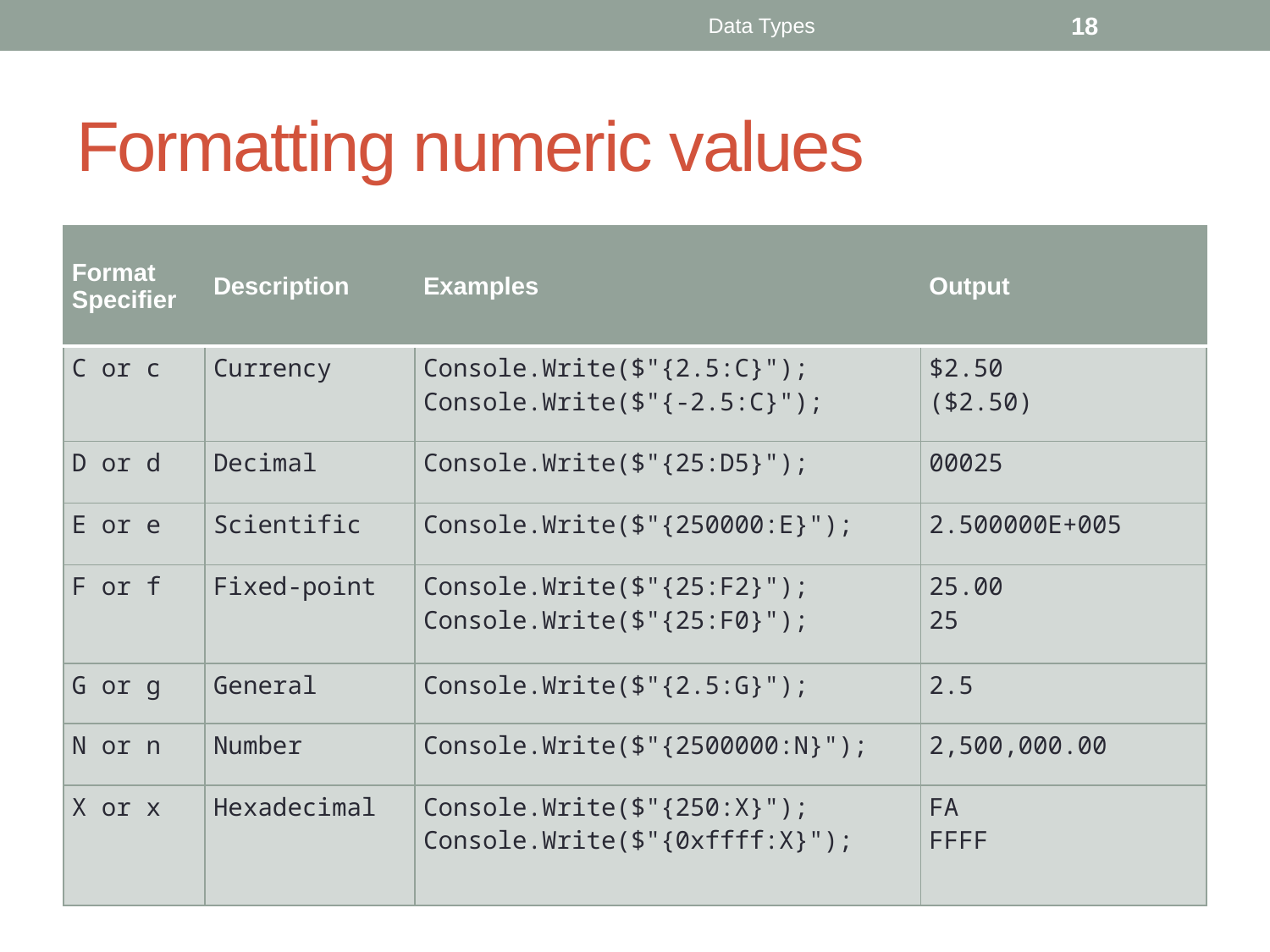

Data Types
18
# Formatting numeric values
| Format Specifier | Description | Examples | Output |
| --- | --- | --- | --- |
| C or c | Currency | Console.Write($"{2.5:C}"); Console.Write($"{-2.5:C}"); | $2.50 ($2.50) |
| D or d | Decimal | Console.Write($"{25:D5}"); | 00025 |
| E or e | Scientific | Console.Write($"{250000:E}"); | 2.500000E+005 |
| F or f | Fixed-point | Console.Write($"{25:F2}"); Console.Write($"{25:F0}"); | 25.00 25 |
| G or g | General | Console.Write($"{2.5:G}"); | 2.5 |
| N or n | Number | Console.Write($"{2500000:N}"); | 2,500,000.00 |
| X or x | Hexadecimal | Console.Write($"{250:X}"); Console.Write($"{0xffff:X}"); | FA FFFF |